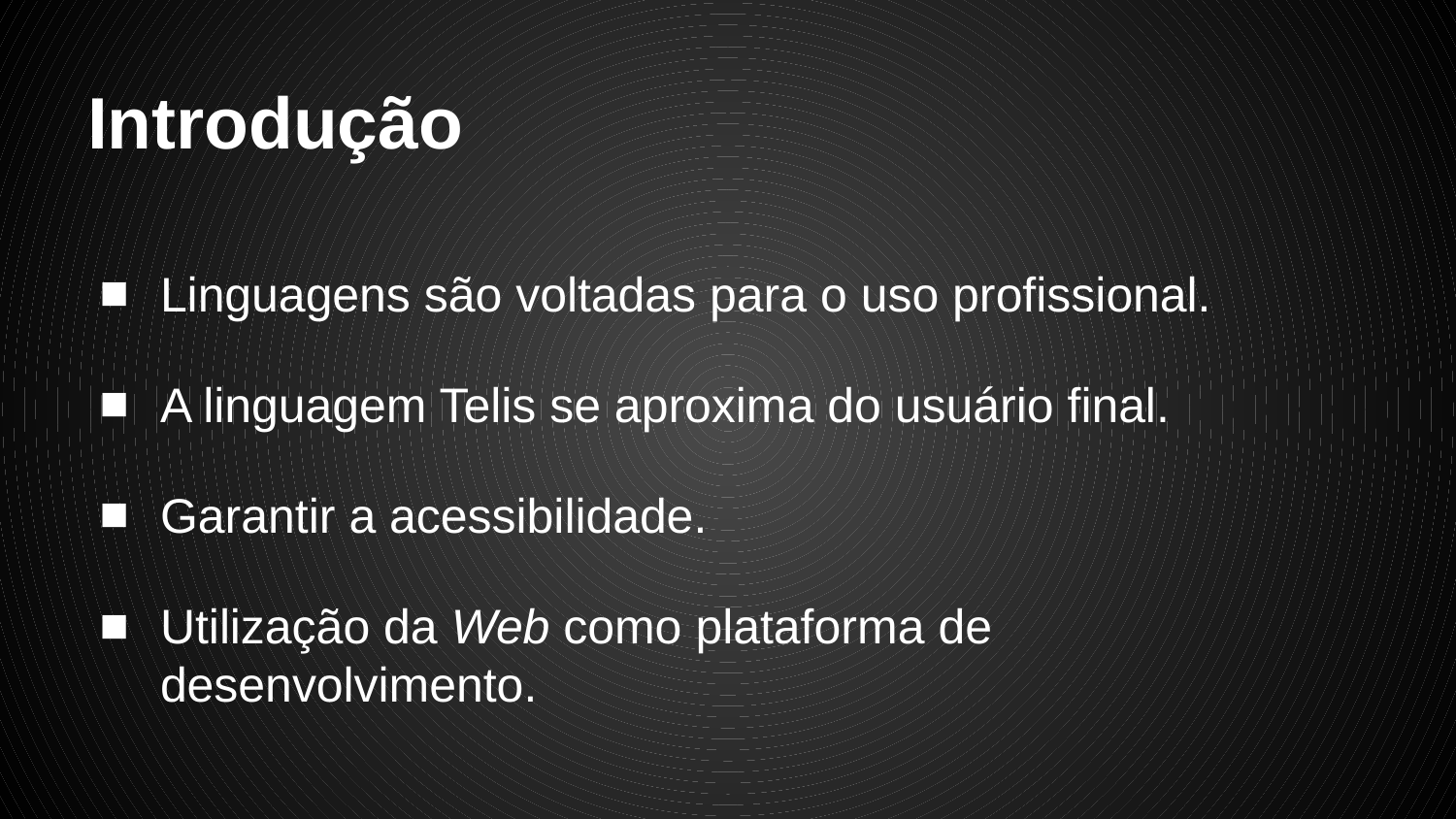

# Introdução
Linguagens são voltadas para o uso profissional.
A linguagem Telis se aproxima do usuário final.
Garantir a acessibilidade.
Utilização da Web como plataforma de desenvolvimento.